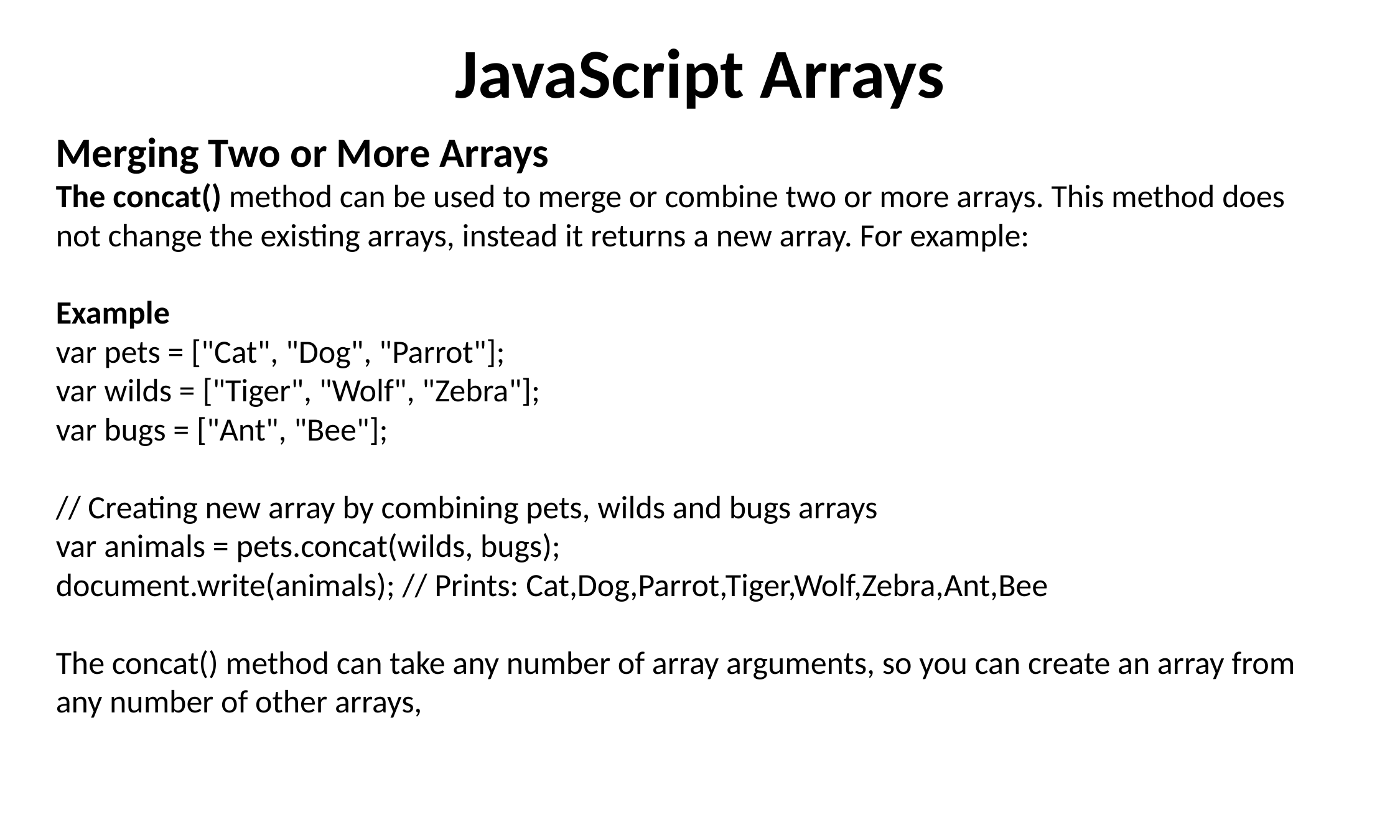

JavaScript Arrays
Merging Two or More Arrays
The concat() method can be used to merge or combine two or more arrays. This method does not change the existing arrays, instead it returns a new array. For example:

Example
var pets = ["Cat", "Dog", "Parrot"];
var wilds = ["Tiger", "Wolf", "Zebra"];
var bugs = ["Ant", "Bee"];

// Creating new array by combining pets, wilds and bugs arrays
var animals = pets.concat(wilds, bugs);
document.write(animals); // Prints: Cat,Dog,Parrot,Tiger,Wolf,Zebra,Ant,Bee

The concat() method can take any number of array arguments, so you can create an array from any number of other arrays,